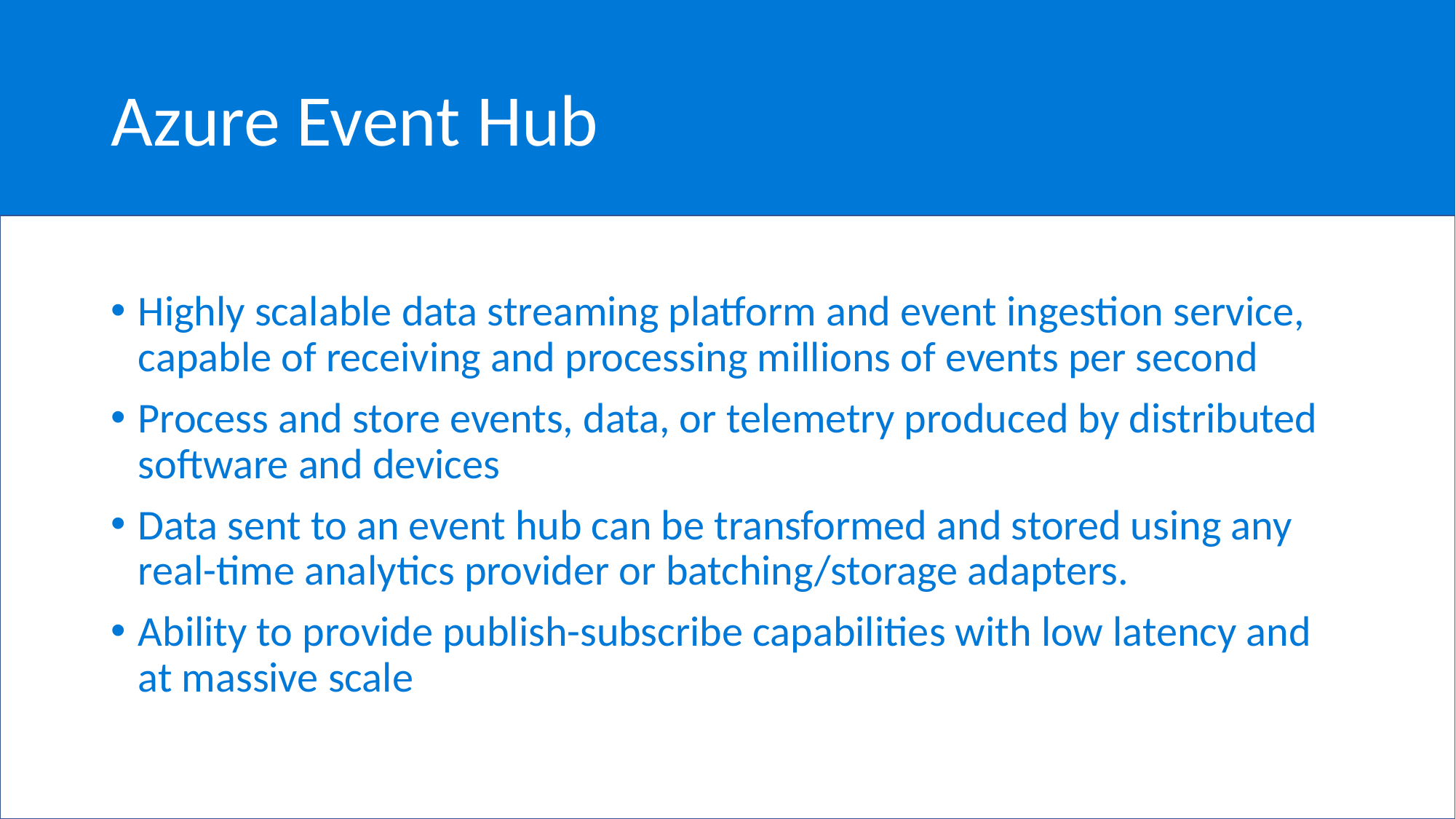

# Azure Event Hub

Highly scalable data streaming platform and event ingestion service, capable of receiving and processing millions of events per second
Process and store events, data, or telemetry produced by distributed software and devices
Data sent to an event hub can be transformed and stored using any real-time analytics provider or batching/storage adapters.
Ability to provide publish-subscribe capabilities with low latency and at massive scale